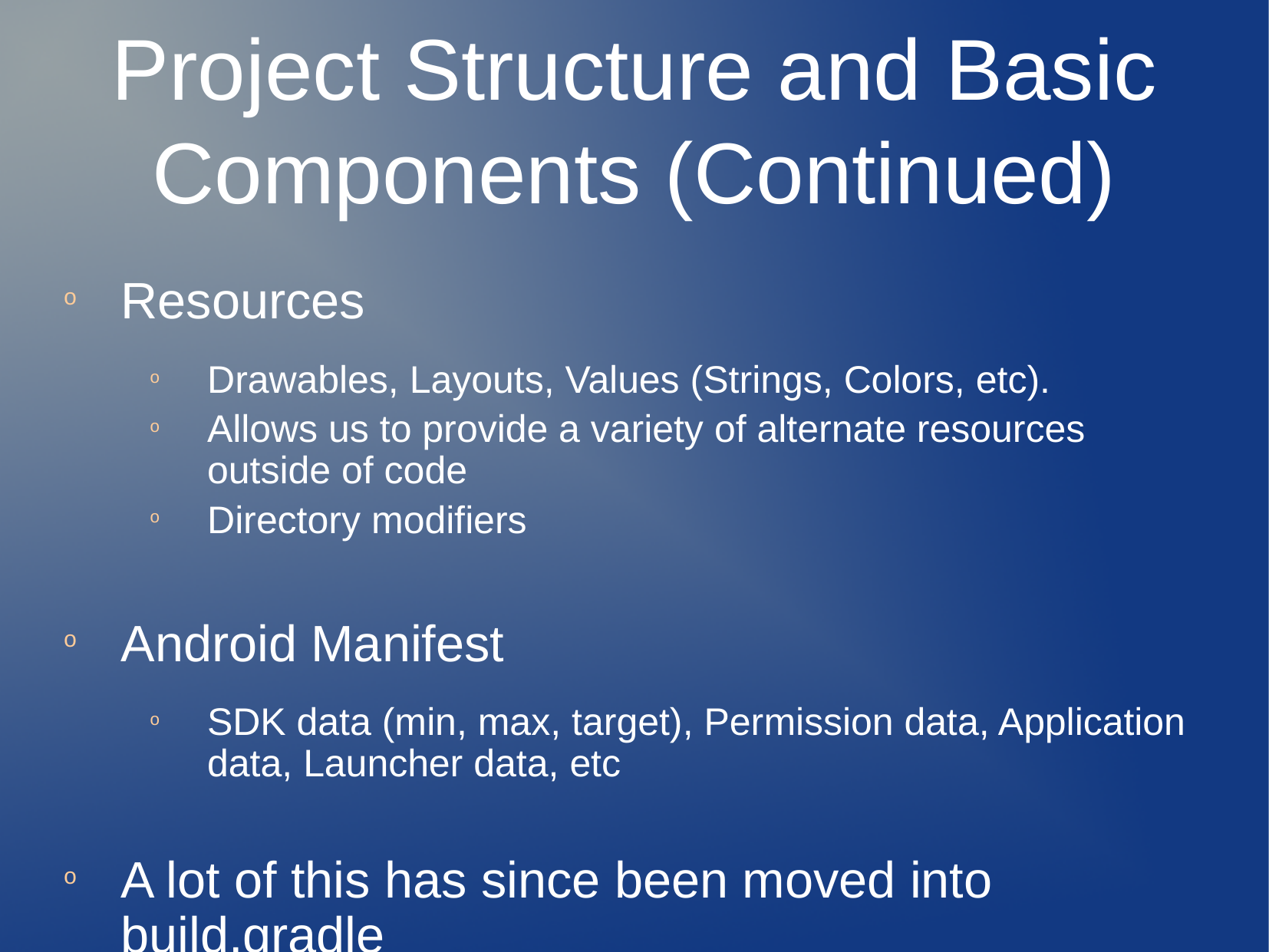

Project Structure and Basic Components (Continued)
Resources
Drawables, Layouts, Values (Strings, Colors, etc).
Allows us to provide a variety of alternate resources outside of code
Directory modifiers

Android Manifest
SDK data (min, max, target), Permission data, Application data, Launcher data, etc

A lot of this has since been moved into build.gradle